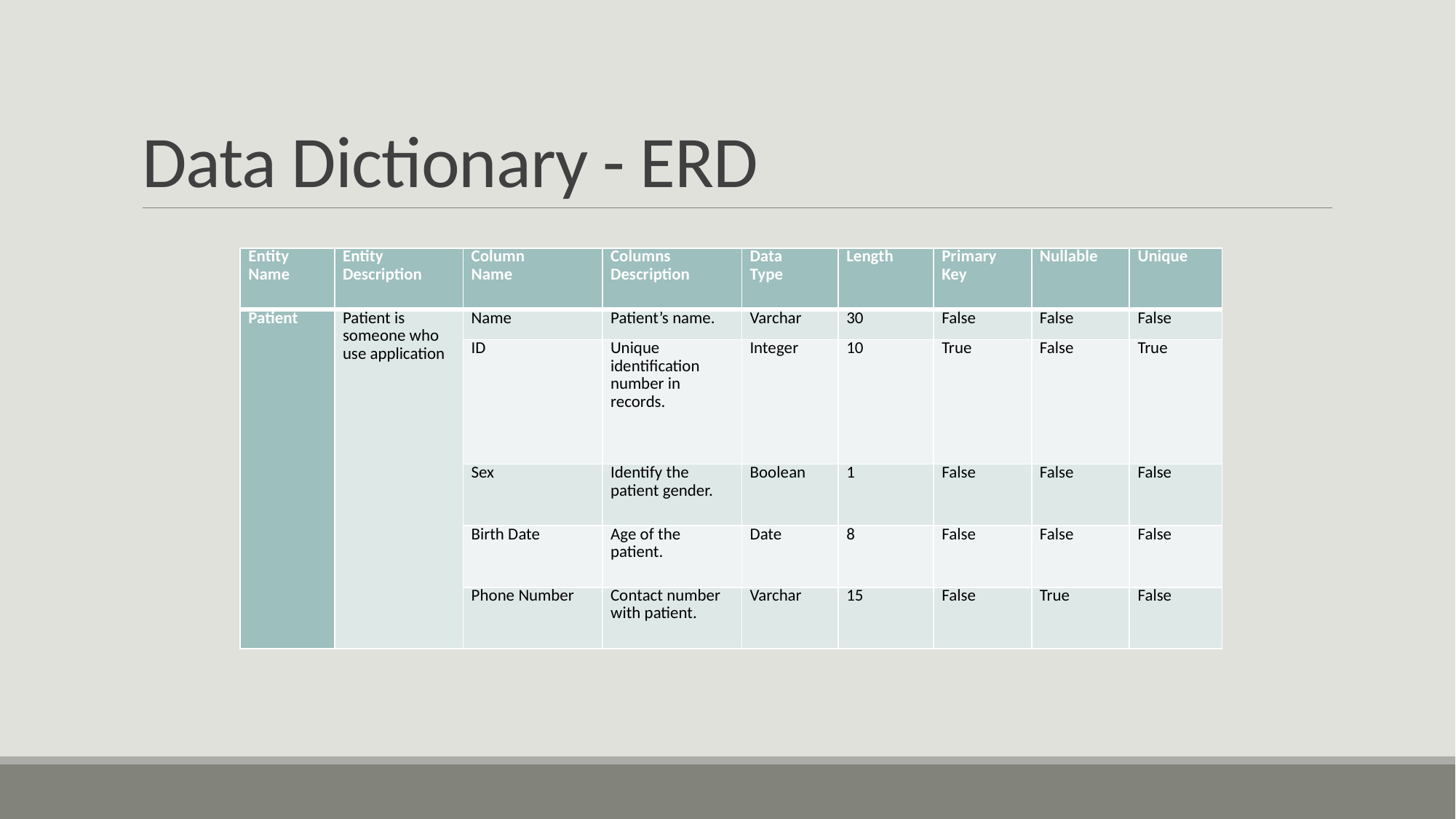

# Data Dictionary - ERD
| Entity Name | Entity Description | Column Name | Columns Description | Data Type | Length | Primary Key | Nullable | Unique |
| --- | --- | --- | --- | --- | --- | --- | --- | --- |
| Patient | Patient is someone who use application | Name | Patient’s name. | Varchar | 30 | False | False | False |
|  |  | ID | Unique identification number in records. | Integer | 10 | True | False | True |
|  |  | Sex | Identify the patient gender. | Boolean | 1 | False | False | False |
|  |  | Birth Date | Age of the patient. | Date | 8 | False | False | False |
|  |  | Phone Number | Contact number with patient. | Varchar | 15 | False | True | False |